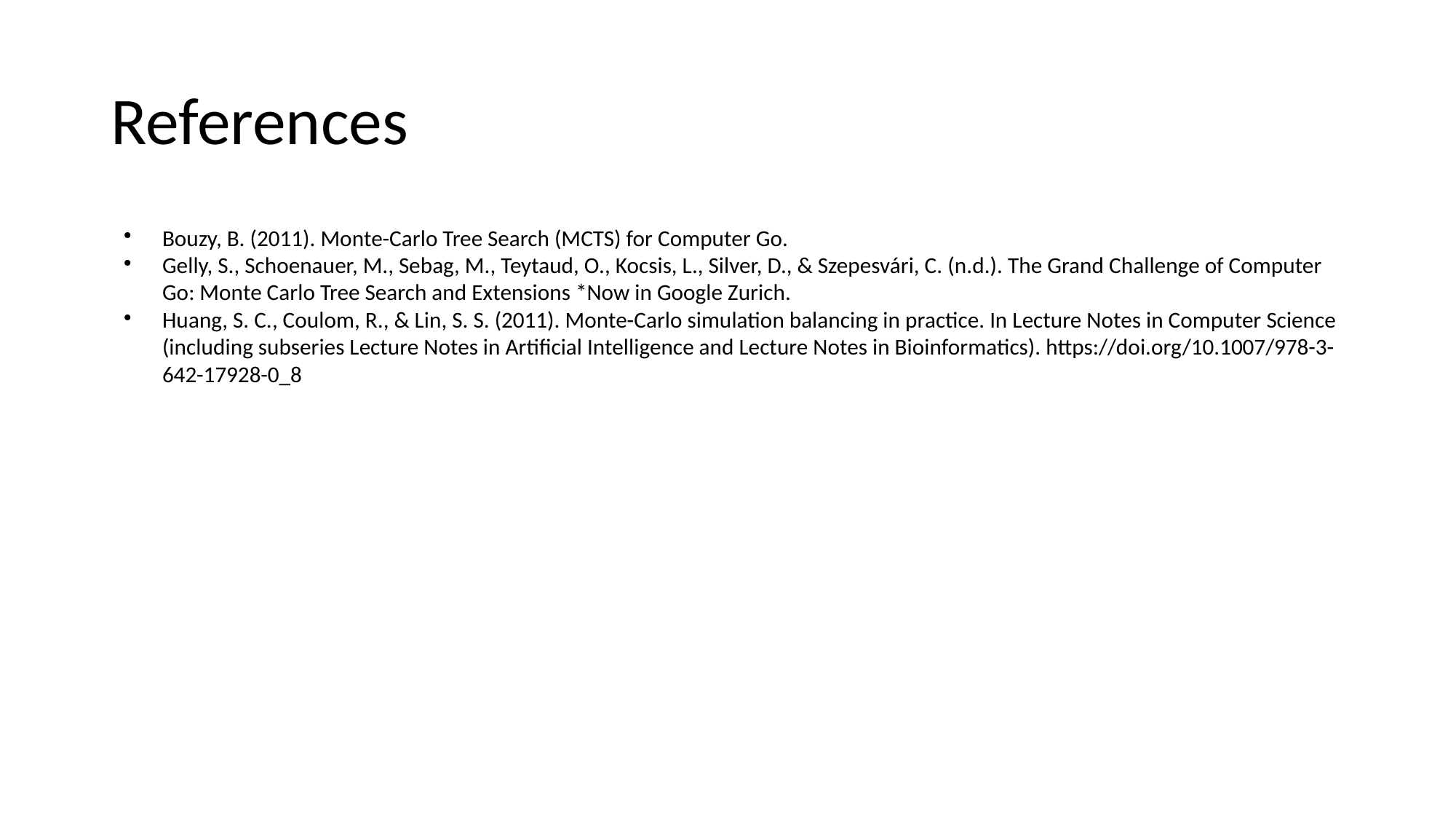

References
Bouzy, B. (2011). Monte-Carlo Tree Search (MCTS) for Computer Go.
Gelly, S., Schoenauer, M., Sebag, M., Teytaud, O., Kocsis, L., Silver, D., & Szepesvári, C. (n.d.). The Grand Challenge of Computer Go: Monte Carlo Tree Search and Extensions *Now in Google Zurich.
Huang, S. C., Coulom, R., & Lin, S. S. (2011). Monte-Carlo simulation balancing in practice. In Lecture Notes in Computer Science (including subseries Lecture Notes in Artificial Intelligence and Lecture Notes in Bioinformatics). https://doi.org/10.1007/978-3-642-17928-0_8